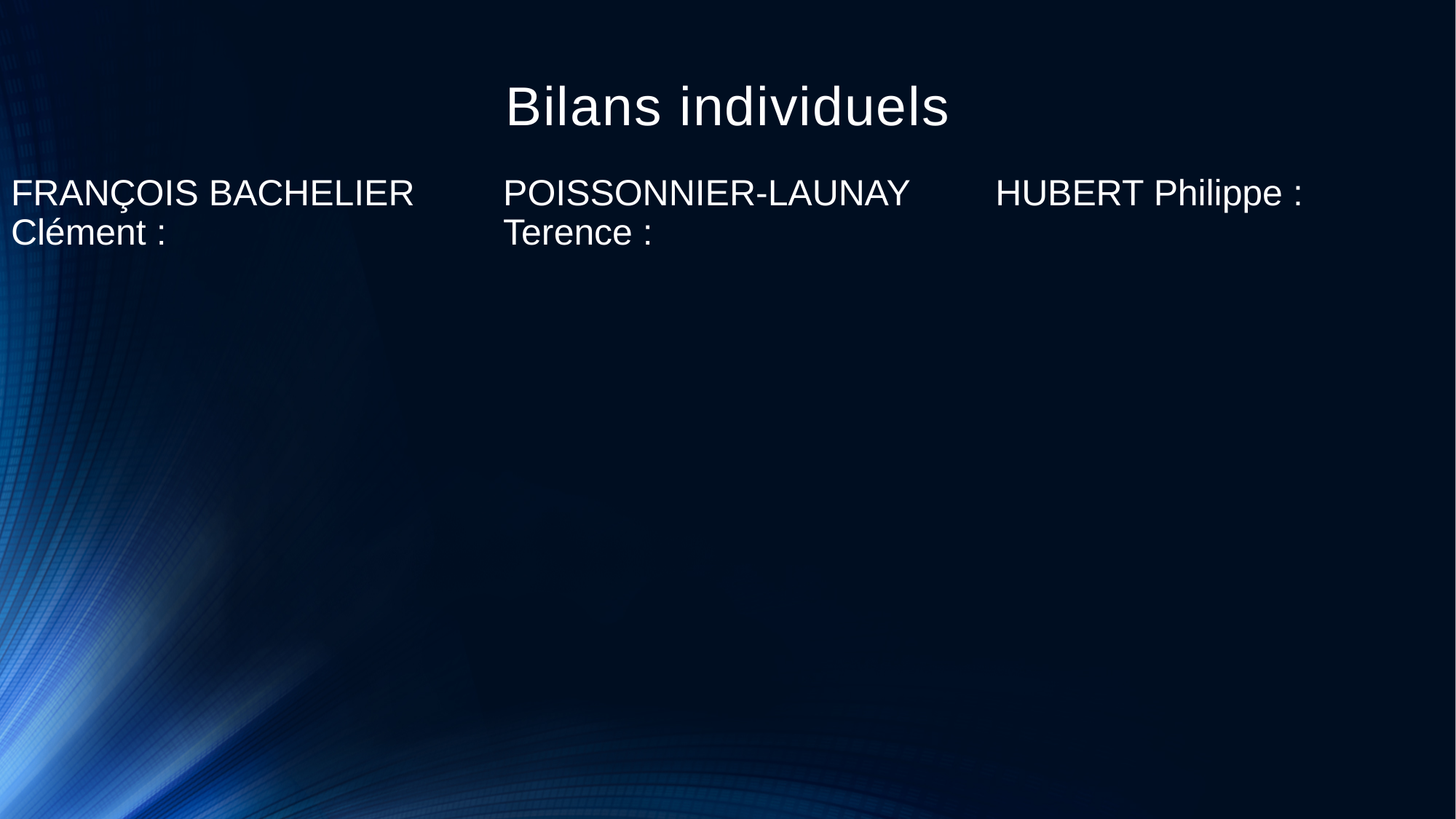

# Bilans individuels
François Bachelier Clément :

Poissonnier-Launay Terence :

HUBERT Philippe :